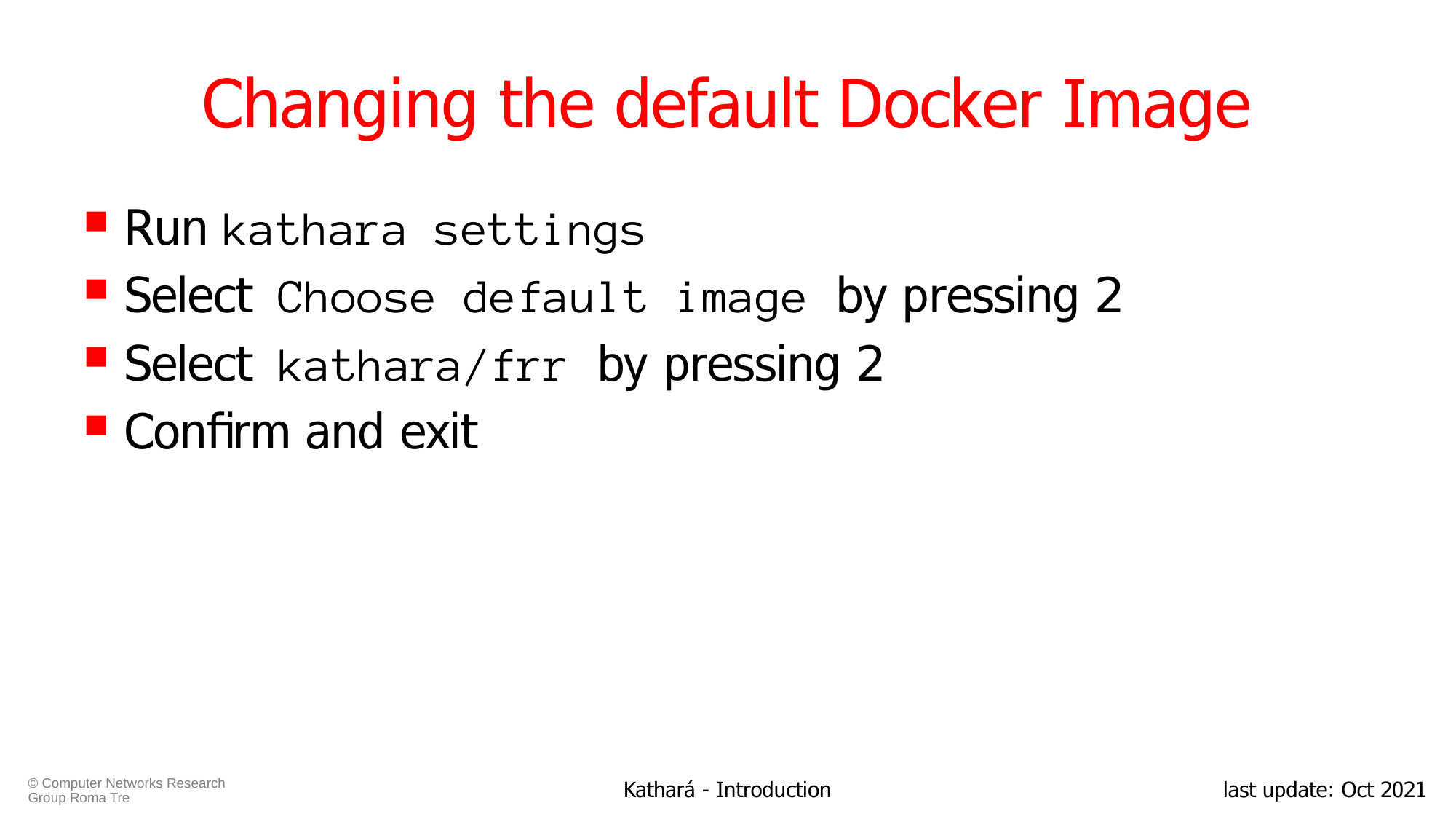

# Changing the default Docker Image
Run kathara settings
Select Choose default image by pressing 2
Select kathara/frr by pressing 2
Confirm and exit
Kathará - Introduction
last update: Oct 2021